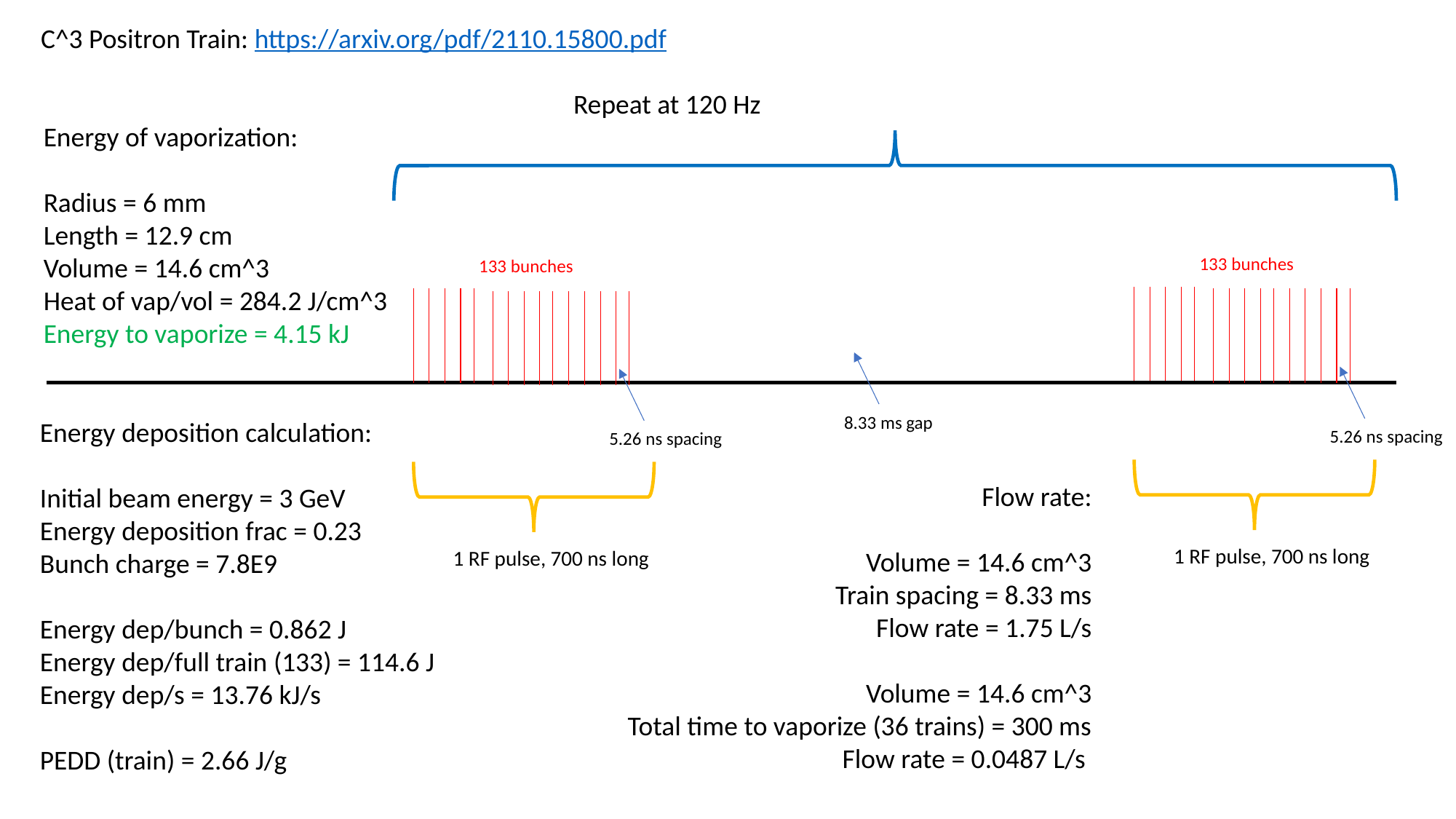

C^3 Positron Train: https://arxiv.org/pdf/2110.15800.pdf
Repeat at 120 Hz
Energy of vaporization:

Radius = 6 mm
Length = 12.9 cm
Volume = 14.6 cm^3
Heat of vap/vol = 284.2 J/cm^3
Energy to vaporize = 4.15 kJ
133 bunches
133 bunches

8.33 ms gap
Energy deposition calculation:

Initial beam energy = 3 GeV
Energy deposition frac = 0.23
Bunch charge = 7.8E9

Energy dep/bunch = 0.862 J
Energy dep/full train (133) = 114.6 J
Energy dep/s = 13.76 kJ/s

PEDD (train) = 2.66 J/g

5.26 ns spacing
5.26 ns spacing
Flow rate:

Volume = 14.6 cm^3
Train spacing = 8.33 ms
Flow rate = 1.75 L/s

Volume = 14.6 cm^3
Total time to vaporize (36 trains) = 300 ms
Flow rate = 0.0487 L/s
1 RF pulse, 700 ns long
1 RF pulse, 700 ns long